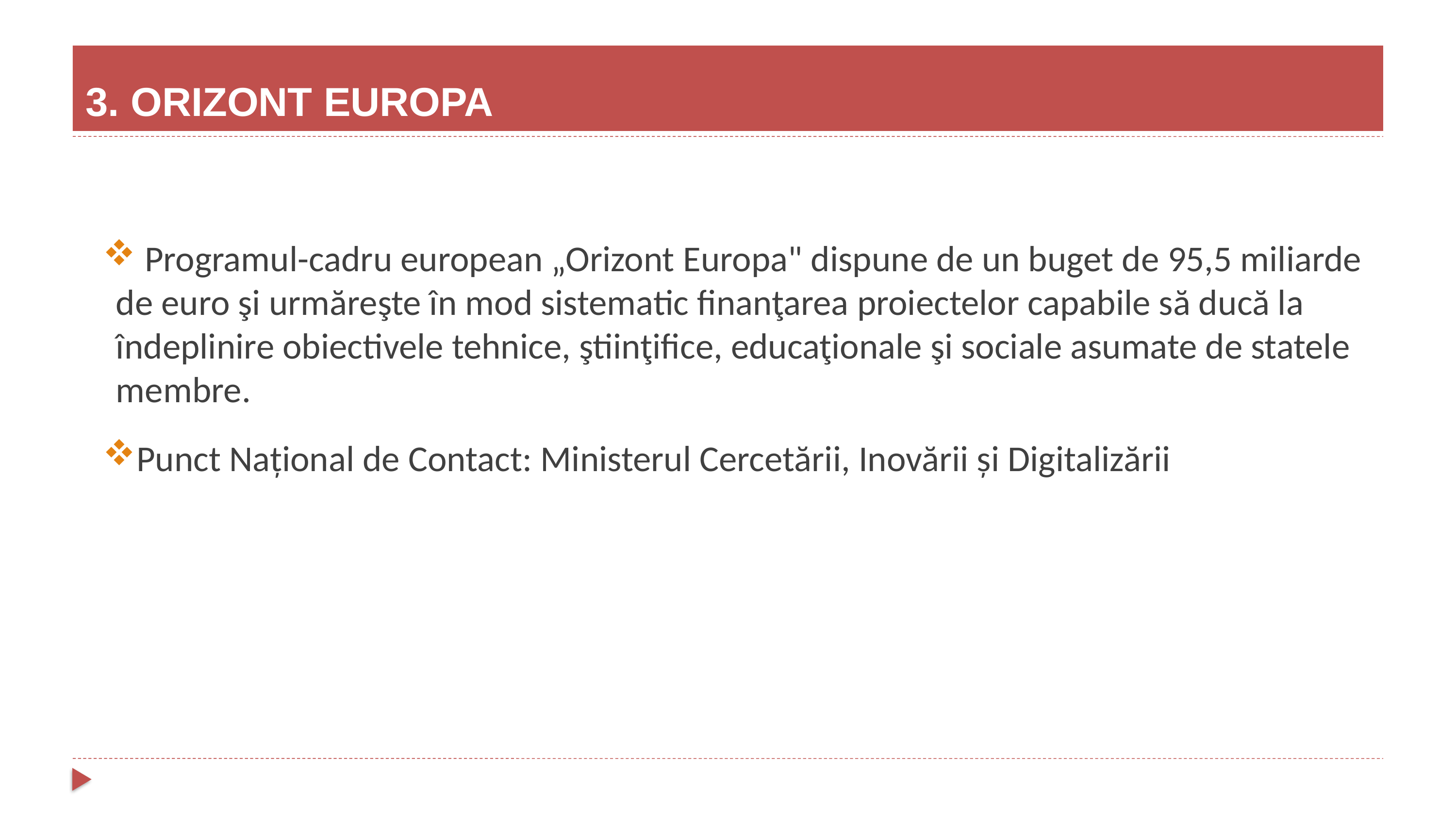

3. ORIZONT EUROPA
 Programul-cadru european „Orizont Europa" dispune de un buget de 95,5 miliarde de euro şi urmăreşte în mod sistematic finanţarea proiectelor capabile să ducă la îndeplinire obiectivele tehnice, ştiinţifice, educaţionale şi sociale asumate de statele membre.
Punct Național de Contact: Ministerul Cercetării, Inovării și Digitalizării

27